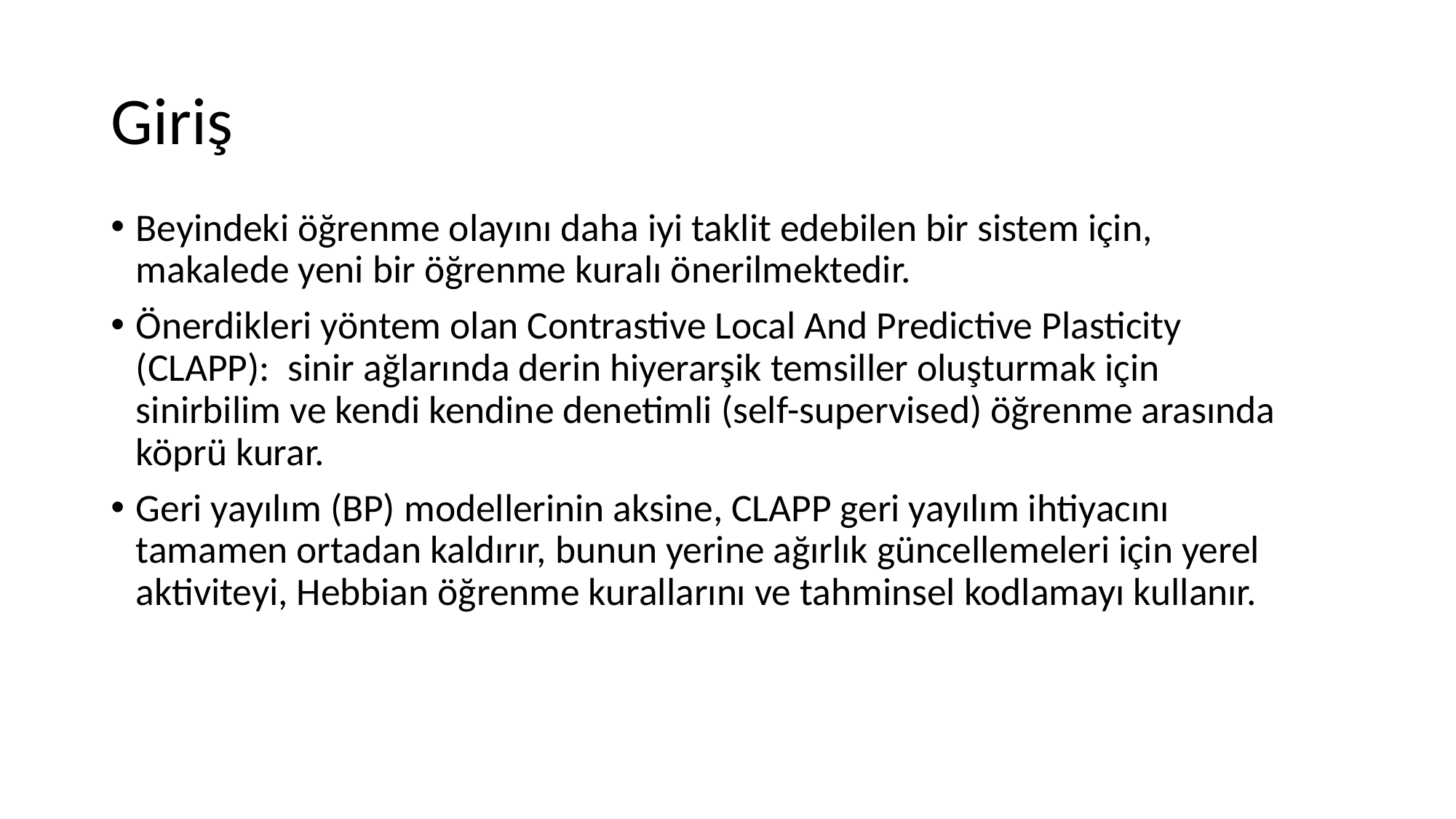

# Giriş
Beyindeki öğrenme olayını daha iyi taklit edebilen bir sistem için, makalede yeni bir öğrenme kuralı önerilmektedir.
Önerdikleri yöntem olan Contrastive Local And Predictive Plasticity (CLAPP):  sinir ağlarında derin hiyerarşik temsiller oluşturmak için sinirbilim ve kendi kendine denetimli (self-supervised) öğrenme arasında köprü kurar.
Geri yayılım (BP) modellerinin aksine, CLAPP geri yayılım ihtiyacını tamamen ortadan kaldırır, bunun yerine ağırlık güncellemeleri için yerel aktiviteyi, Hebbian öğrenme kurallarını ve tahminsel kodlamayı kullanır.